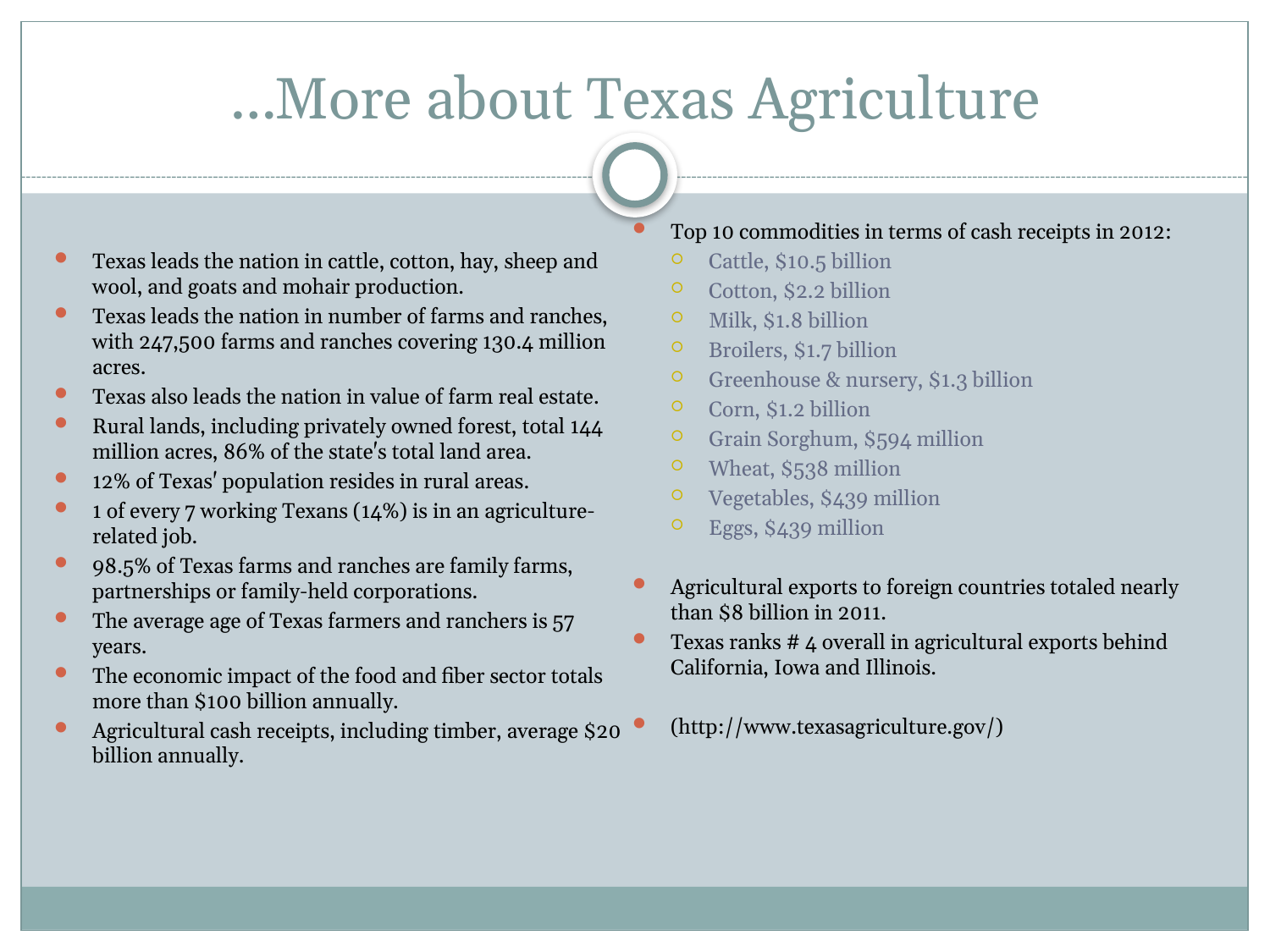

# …More about Texas Agriculture

Texas leads the nation in cattle, cotton, hay, sheep and wool, and goats and mohair production.
Texas leads the nation in number of farms and ranches, with 247,500 farms and ranches covering 130.4 million acres.
Texas also leads the nation in value of farm real estate.
Rural lands, including privately owned forest, total 144 million acres, 86% of the state's total land area.
12% of Texas' population resides in rural areas.
1 of every 7 working Texans (14%) is in an agriculture-related job.
98.5% of Texas farms and ranches are family farms, partnerships or family-held corporations.
The average age of Texas farmers and ranchers is 57 years.
The economic impact of the food and fiber sector totals more than $100 billion annually.
Agricultural cash receipts, including timber, average $20 billion annually.

Top 10 commodities in terms of cash receipts in 2012:
Cattle, $10.5 billion
Cotton, $2.2 billion
Milk, $1.8 billion
Broilers, $1.7 billion
Greenhouse & nursery, $1.3 billion
Corn, $1.2 billion
Grain Sorghum, $594 million
Wheat, $538 million
Vegetables, $439 million
Eggs, $439 million

Agricultural exports to foreign countries totaled nearly than $8 billion in 2011.
Texas ranks # 4 overall in agricultural exports behind California, Iowa and Illinois.

(http://www.texasagriculture.gov/)